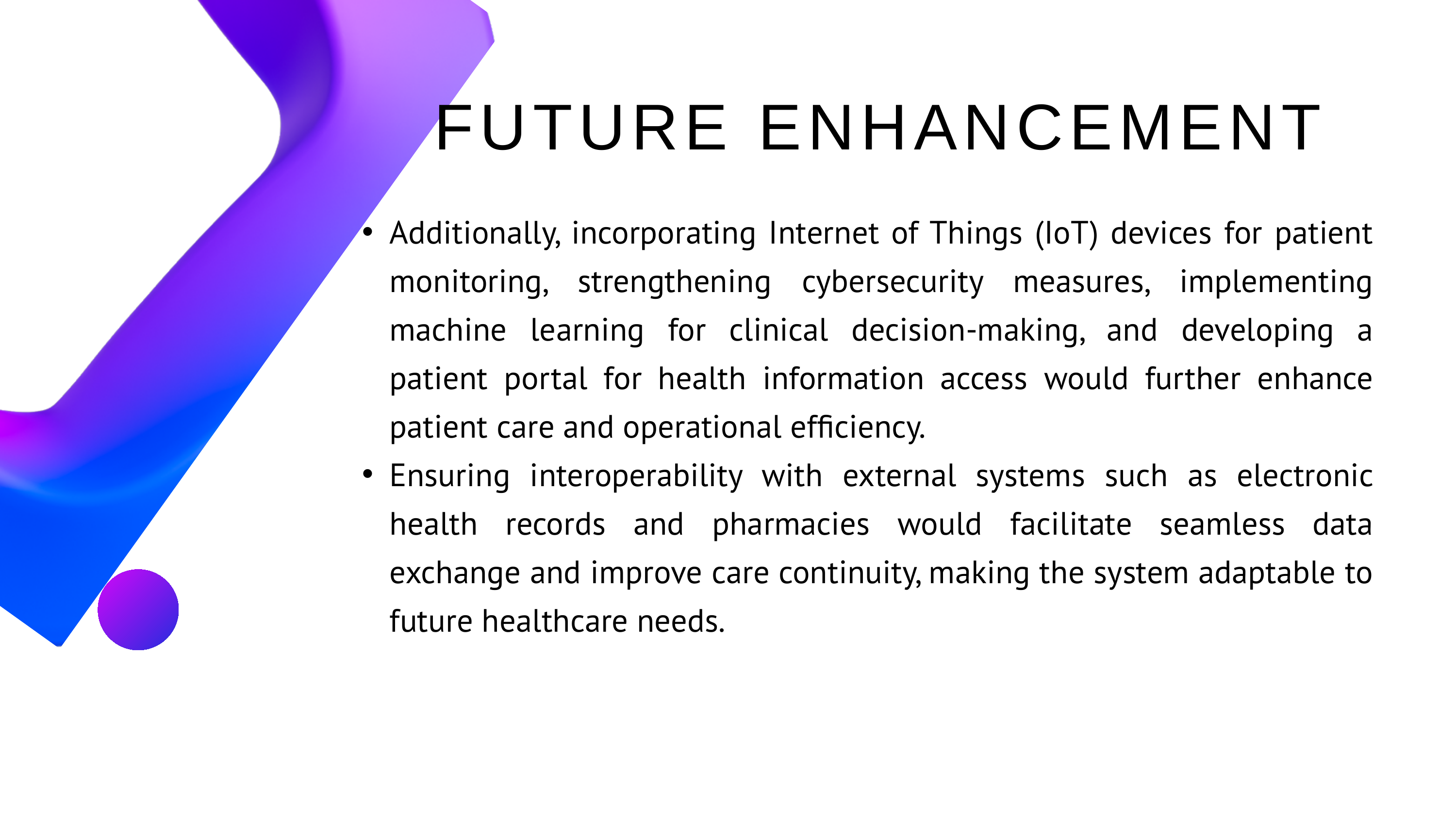

FUTURE ENHANCEMENT
Additionally, incorporating Internet of Things (IoT) devices for patient monitoring, strengthening cybersecurity measures, implementing machine learning for clinical decision-making, and developing a patient portal for health information access would further enhance patient care and operational efficiency.
Ensuring interoperability with external systems such as electronic health records and pharmacies would facilitate seamless data exchange and improve care continuity, making the system adaptable to future healthcare needs.